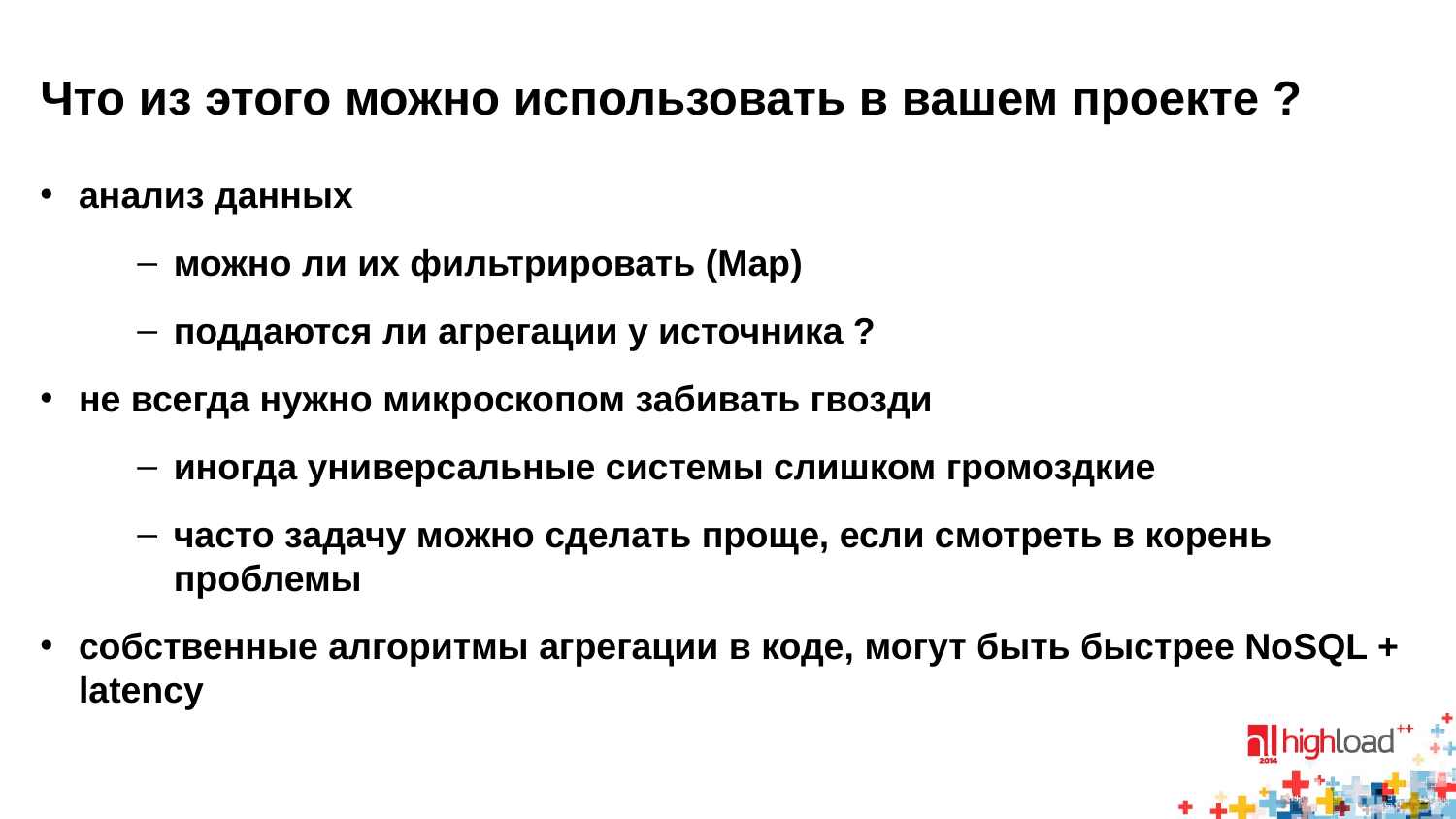

# Что из этого можно использовать в вашем проекте ?
анализ данных
можно ли их фильтрировать (Map)
поддаются ли агрегации у источника ?
не всегда нужно микроскопом забивать гвозди
иногда универсальные системы слишком громоздкие
часто задачу можно сделать проще, если смотреть в корень проблемы
собственные алгоритмы агрегации в коде, могут быть быстрее NoSQL + latency